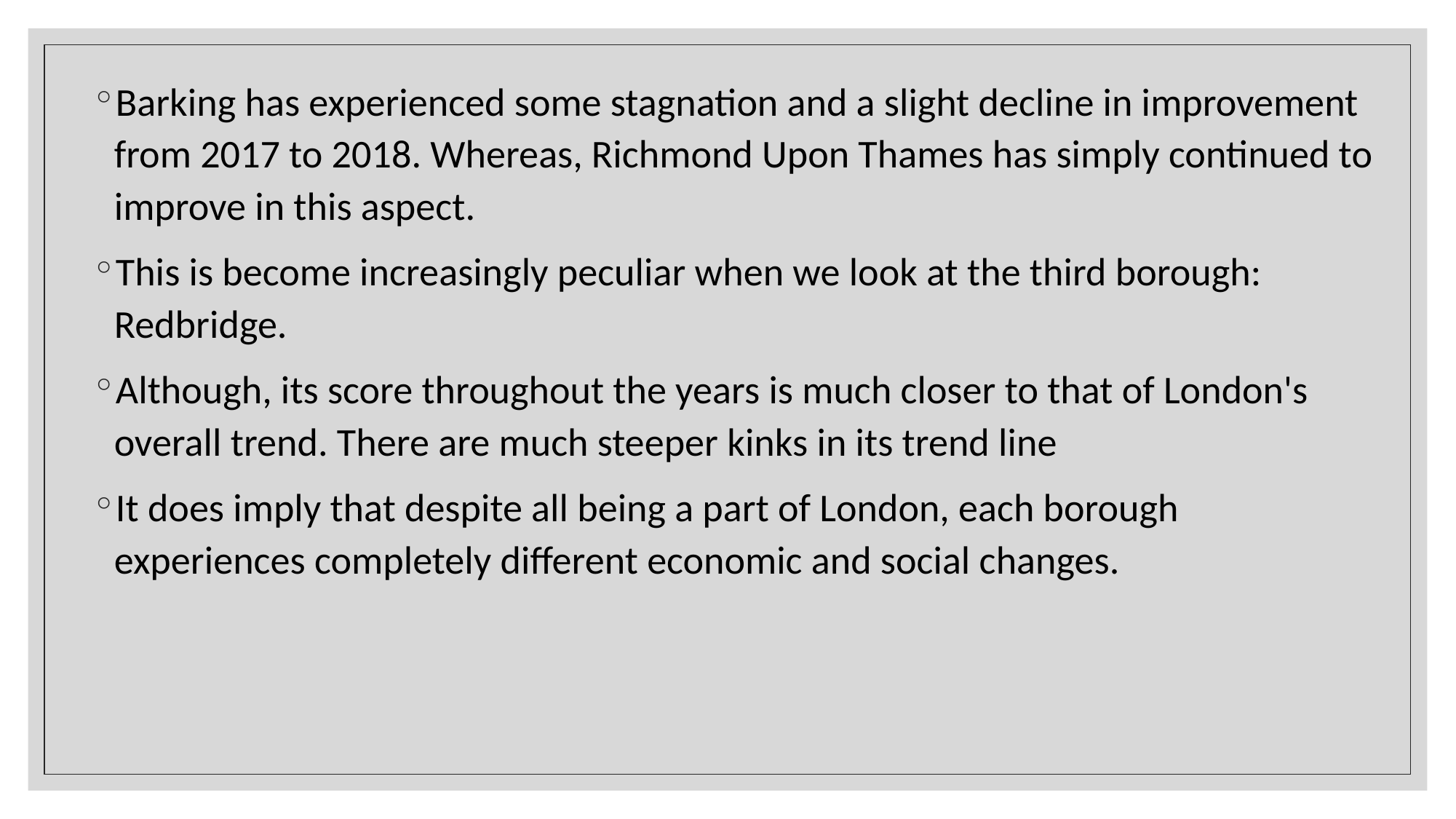

Barking has experienced some stagnation and a slight decline in improvement from 2017 to 2018. Whereas, Richmond Upon Thames has simply continued to improve in this aspect.
This is become increasingly peculiar when we look at the third borough: Redbridge.
Although, its score throughout the years is much closer to that of London's overall trend. There are much steeper kinks in its trend line
It does imply that despite all being a part of London, each borough experiences completely different economic and social changes.